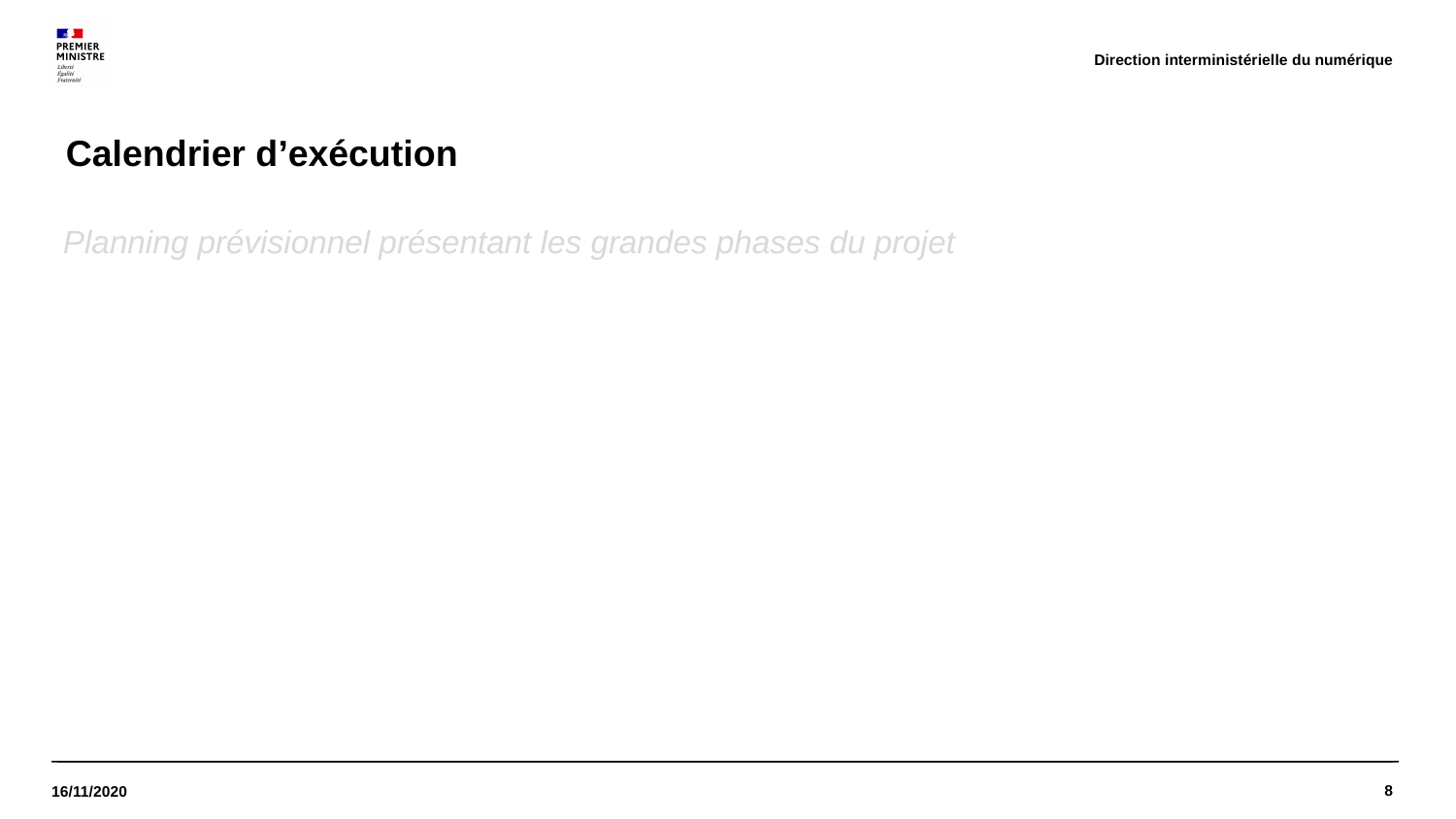

Direction interministérielle du numérique
Calendrier d’exécution
Planning prévisionnel présentant les grandes phases du projet

8
16/11/2020